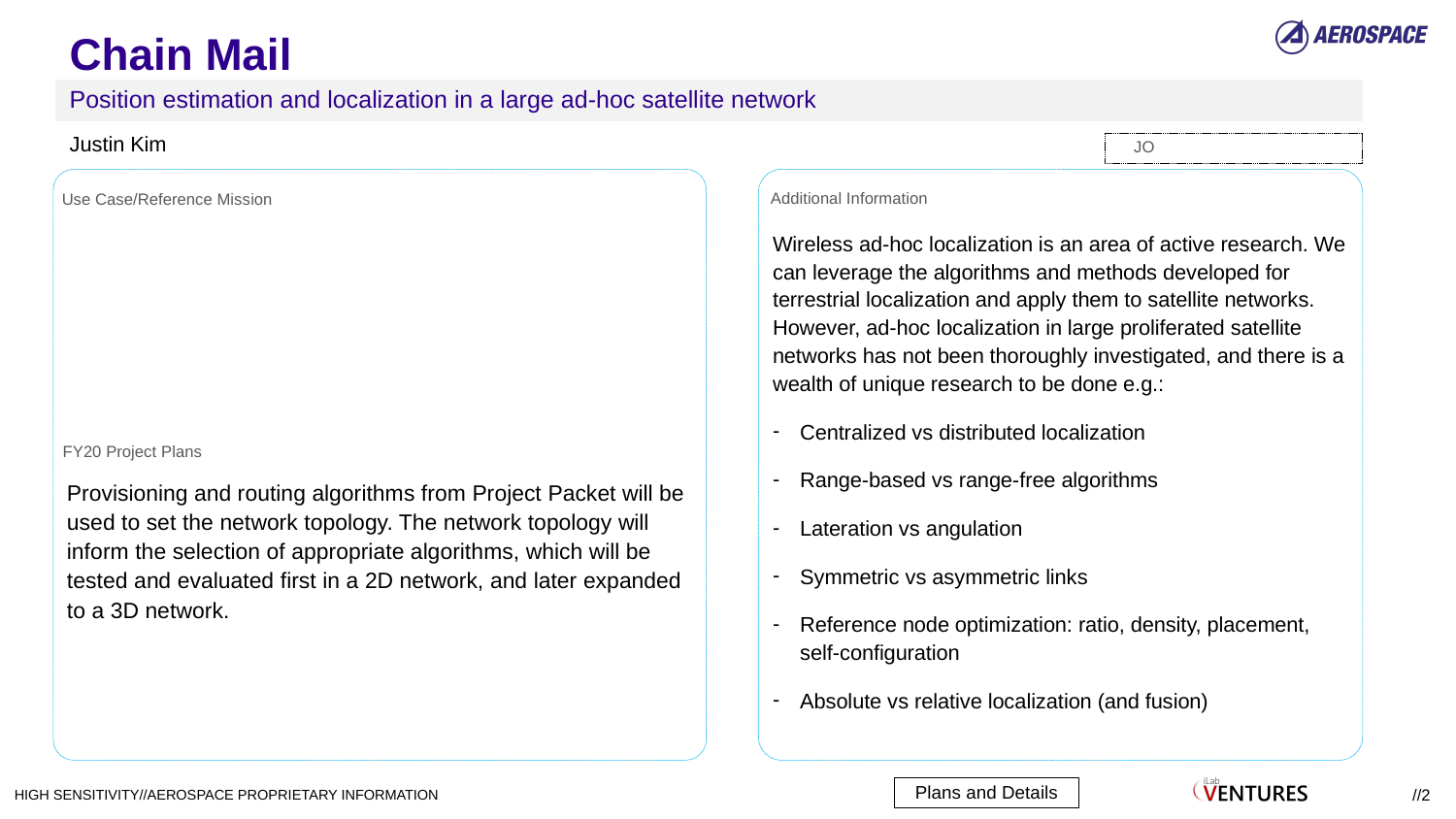

Chain Mail
Position estimation and localization in a large ad-hoc satellite network

Justin Kim

Wireless ad-hoc localization is an area of active research. We can leverage the algorithms and methods developed for terrestrial localization and apply them to satellite networks. However, ad-hoc localization in large proliferated satellite networks has not been thoroughly investigated, and there is a wealth of unique research to be done e.g.:
Centralized vs distributed localization
Range-based vs range-free algorithms
Lateration vs angulation
Symmetric vs asymmetric links
Reference node optimization: ratio, density, placement, self-configuration
Absolute vs relative localization (and fusion)
Provisioning and routing algorithms from Project Packet will be used to set the network topology. The network topology will inform the selection of appropriate algorithms, which will be tested and evaluated first in a 2D network, and later expanded to a 3D network.